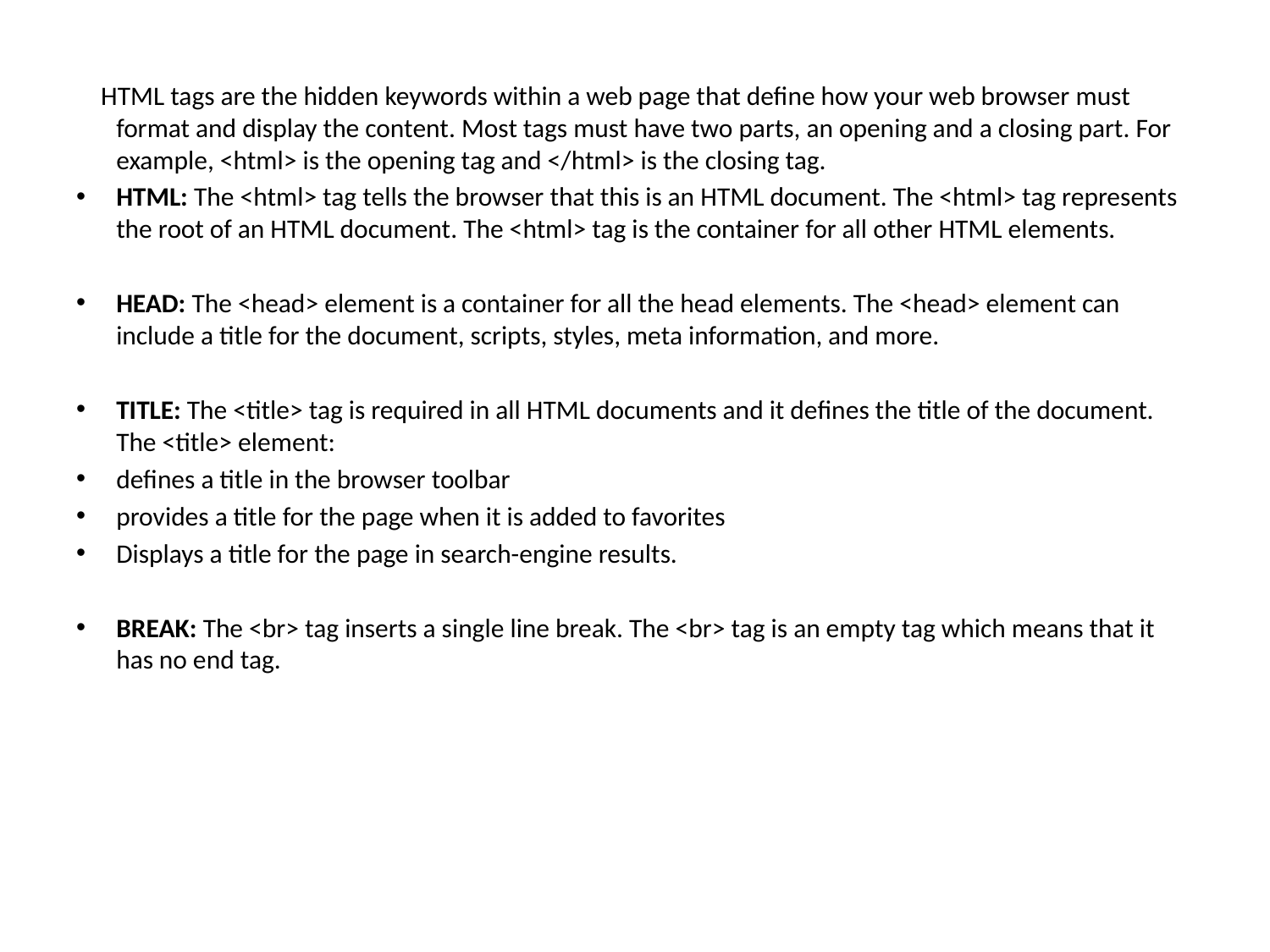

HTML tags are the hidden keywords within a web page that define how your web browser must format and display the content. Most tags must have two parts, an opening and a closing part. For example, <html> is the opening tag and </html> is the closing tag.
HTML: The <html> tag tells the browser that this is an HTML document. The <html> tag represents the root of an HTML document. The <html> tag is the container for all other HTML elements.

HEAD: The <head> element is a container for all the head elements. The <head> element can include a title for the document, scripts, styles, meta information, and more.

TITLE: The <title> tag is required in all HTML documents and it defines the title of the document. The <title> element:
defines a title in the browser toolbar
provides a title for the page when it is added to favorites
Displays a title for the page in search-engine results.

BREAK: The <br> tag inserts a single line break. The <br> tag is an empty tag which means that it has no end tag.